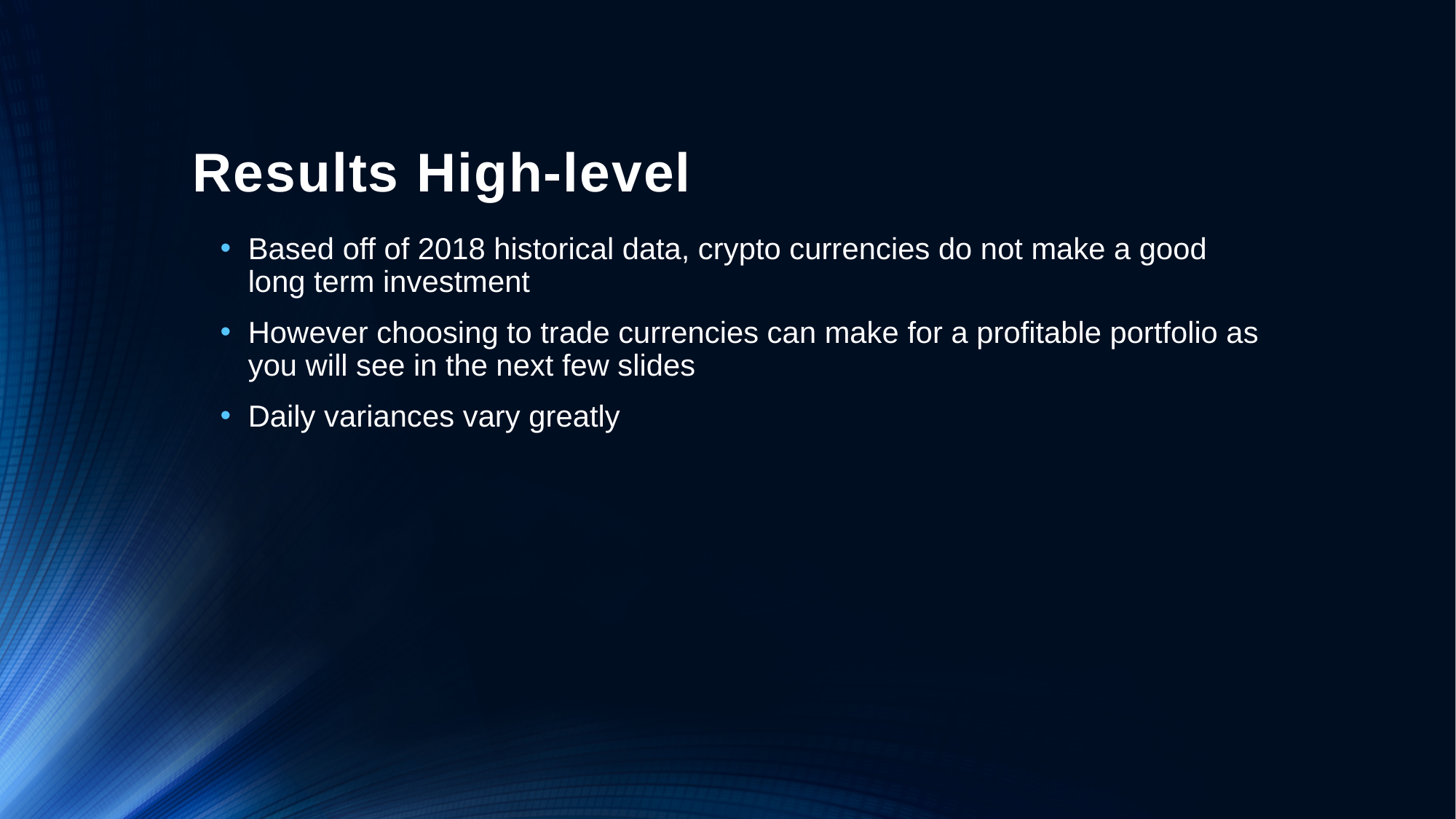

# Results High-level
Based off of 2018 historical data, crypto currencies do not make a good long term investment
However choosing to trade currencies can make for a profitable portfolio as you will see in the next few slides
Daily variances vary greatly